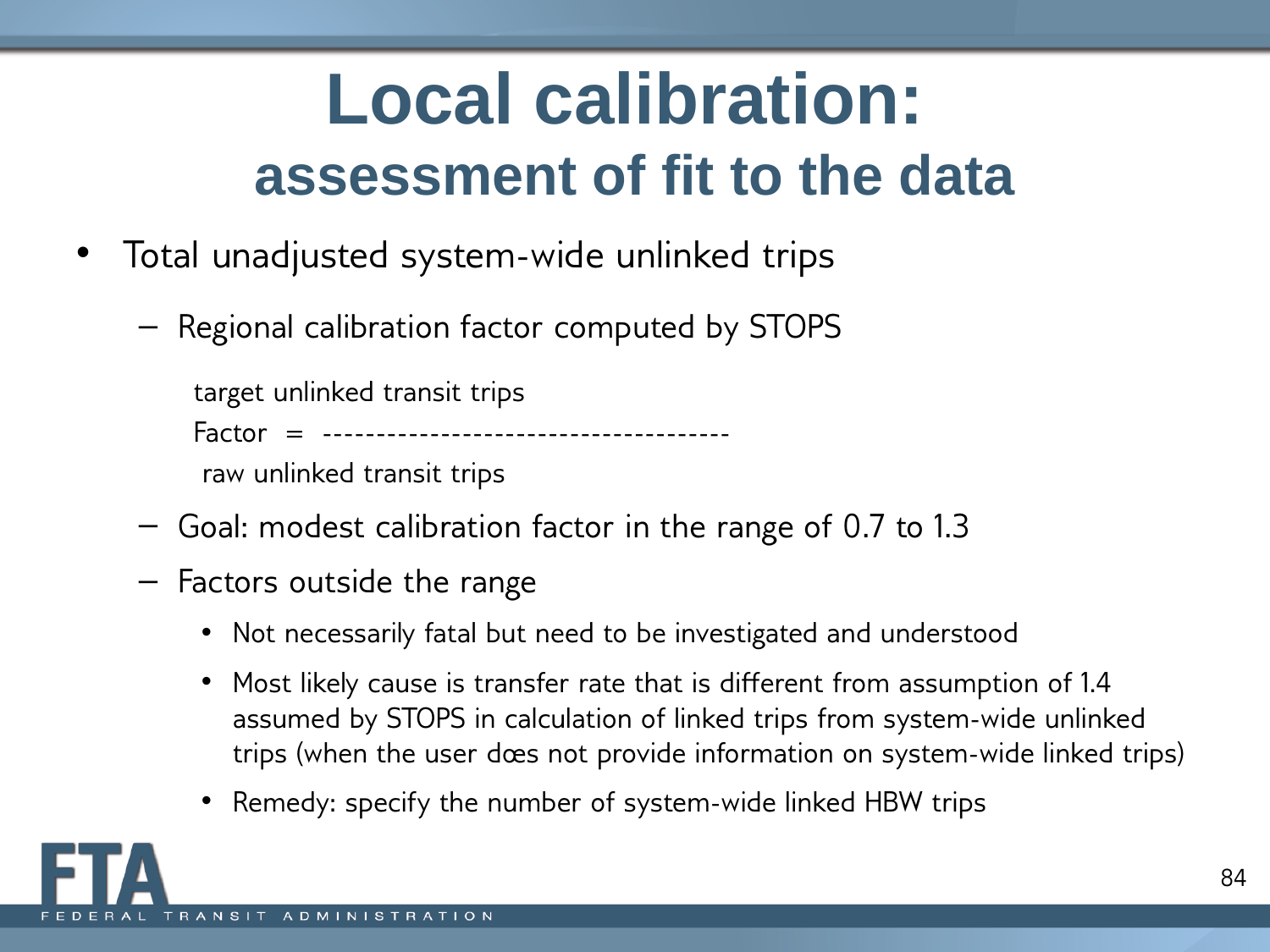

# Local calibration: assessment of fit to the data
Total unadjusted system-wide unlinked trips
Regional calibration factor computed by STOPS
		target unlinked transit trips
Factor  =  --------------------------------------
		 raw unlinked transit trips
Goal: modest calibration factor in the range of 0.7 to 1.3
Factors outside the range
Not necessarily fatal but need to be investigated and understood
Most likely cause is transfer rate that is different from assumption of 1.4 assumed by STOPS in calculation of linked trips from system-wide unlinked trips (when the user does not provide information on system-wide linked trips)
Remedy: specify the number of system-wide linked HBW trips